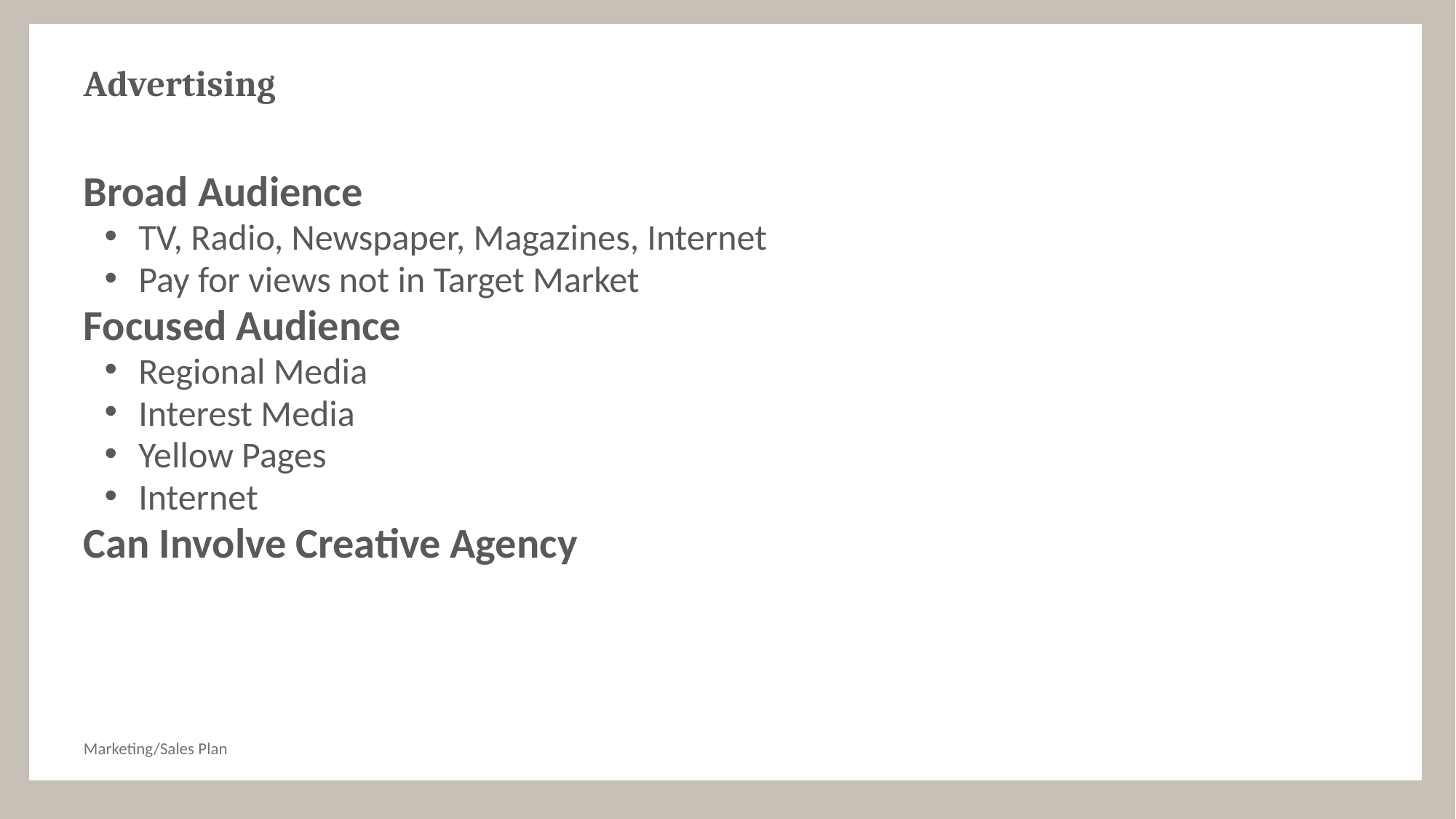

# Advertising

Broad Audience
TV, Radio, Newspaper, Magazines, Internet
Pay for views not in Target Market
Focused Audience
Regional Media
Interest Media
Yellow Pages
Internet
Can Involve Creative Agency

Marketing/Sales Plan